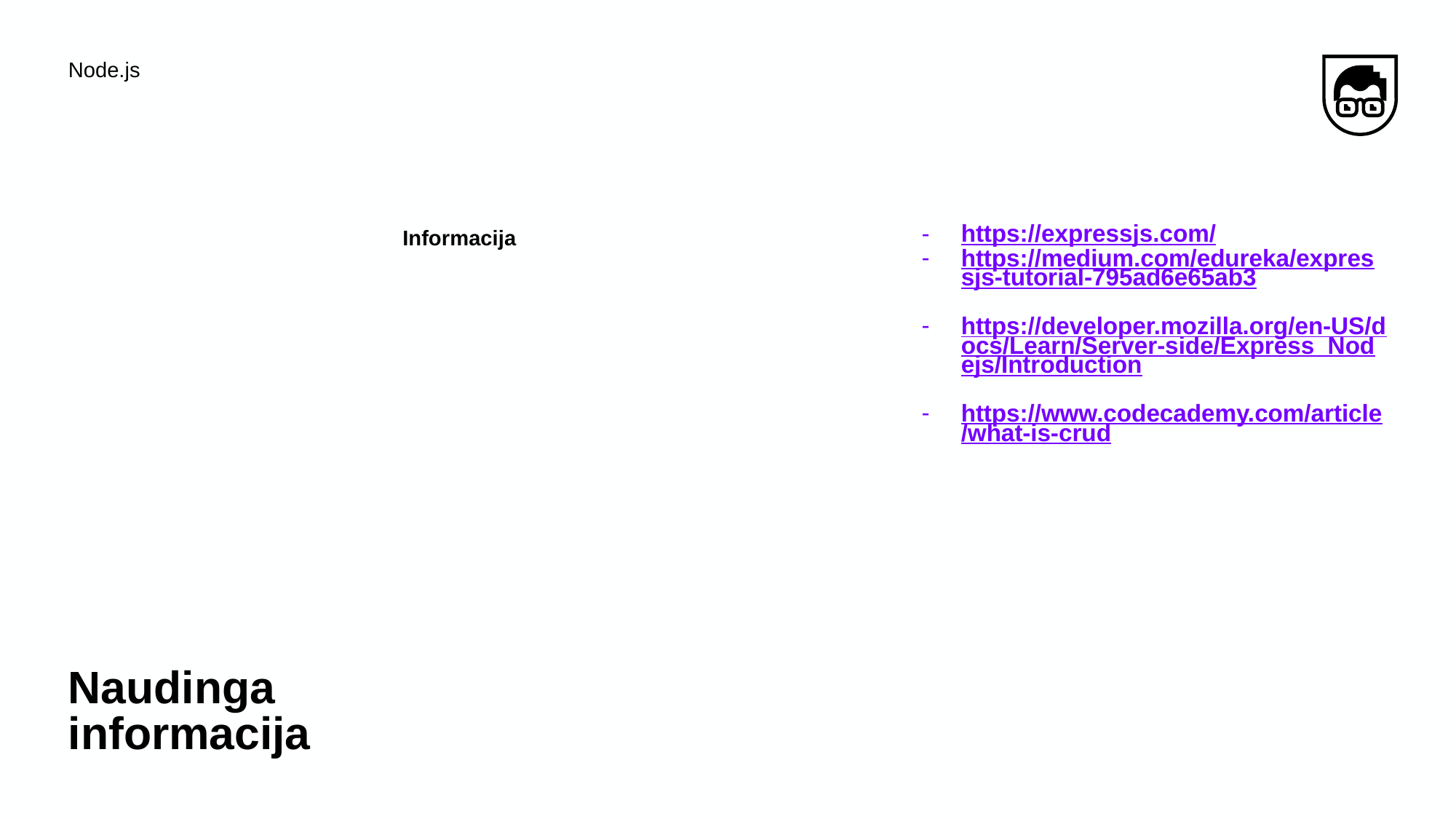

Node.js
Informacija
https://expressjs.com/
https://medium.com/edureka/expressjs-tutorial-795ad6e65ab3
https://developer.mozilla.org/en-US/docs/Learn/Server-side/Express_Nodejs/Introduction
https://www.codecademy.com/article/what-is-crud
# Naudinga informacija